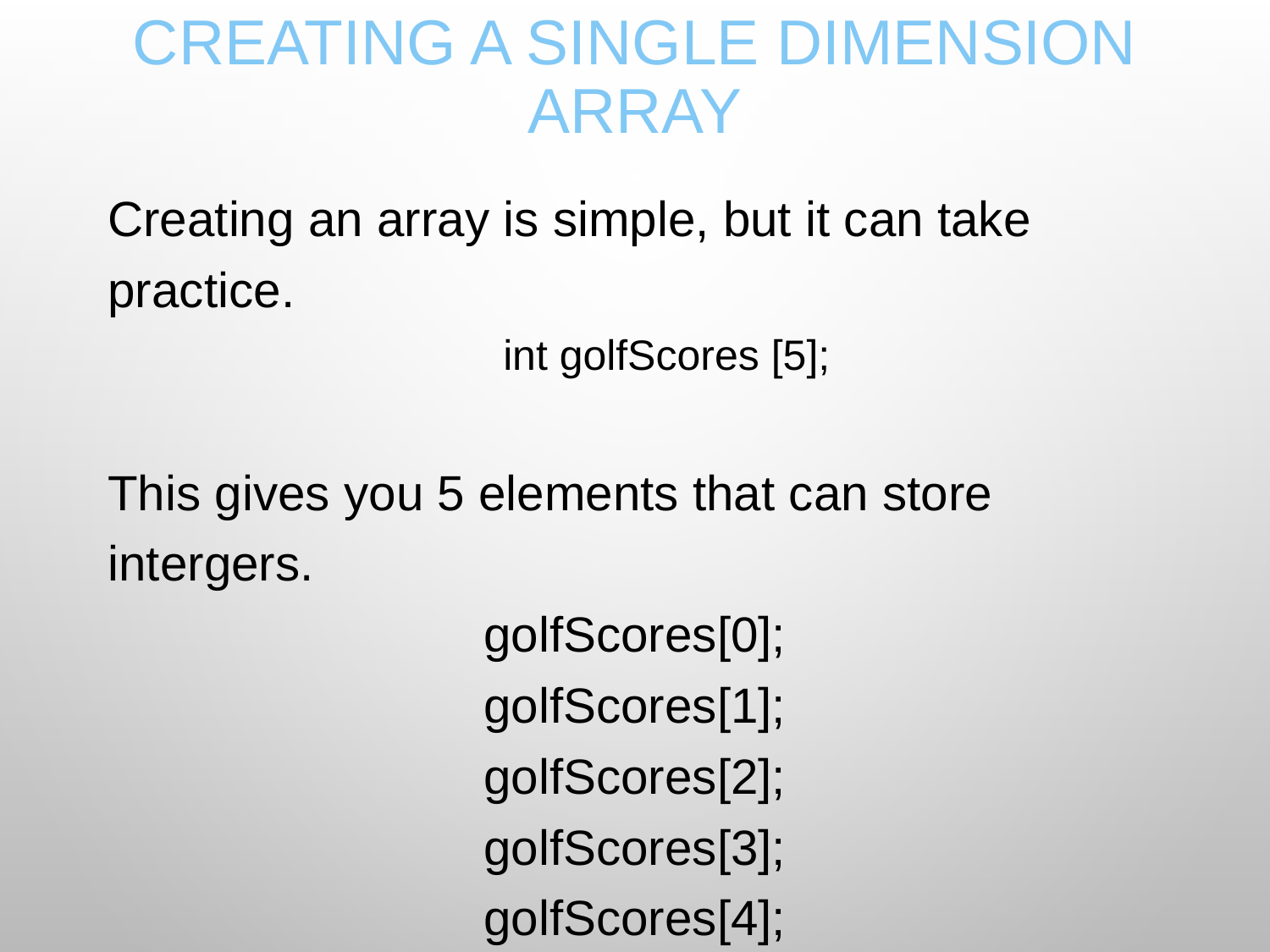

# Creating a single dimension array
Creating an array is simple, but it can take practice.
int golfScores [5];

This gives you 5 elements that can store intergers.
golfScores[0];
golfScores[1];
golfScores[2];
golfScores[3];
golfScores[4];